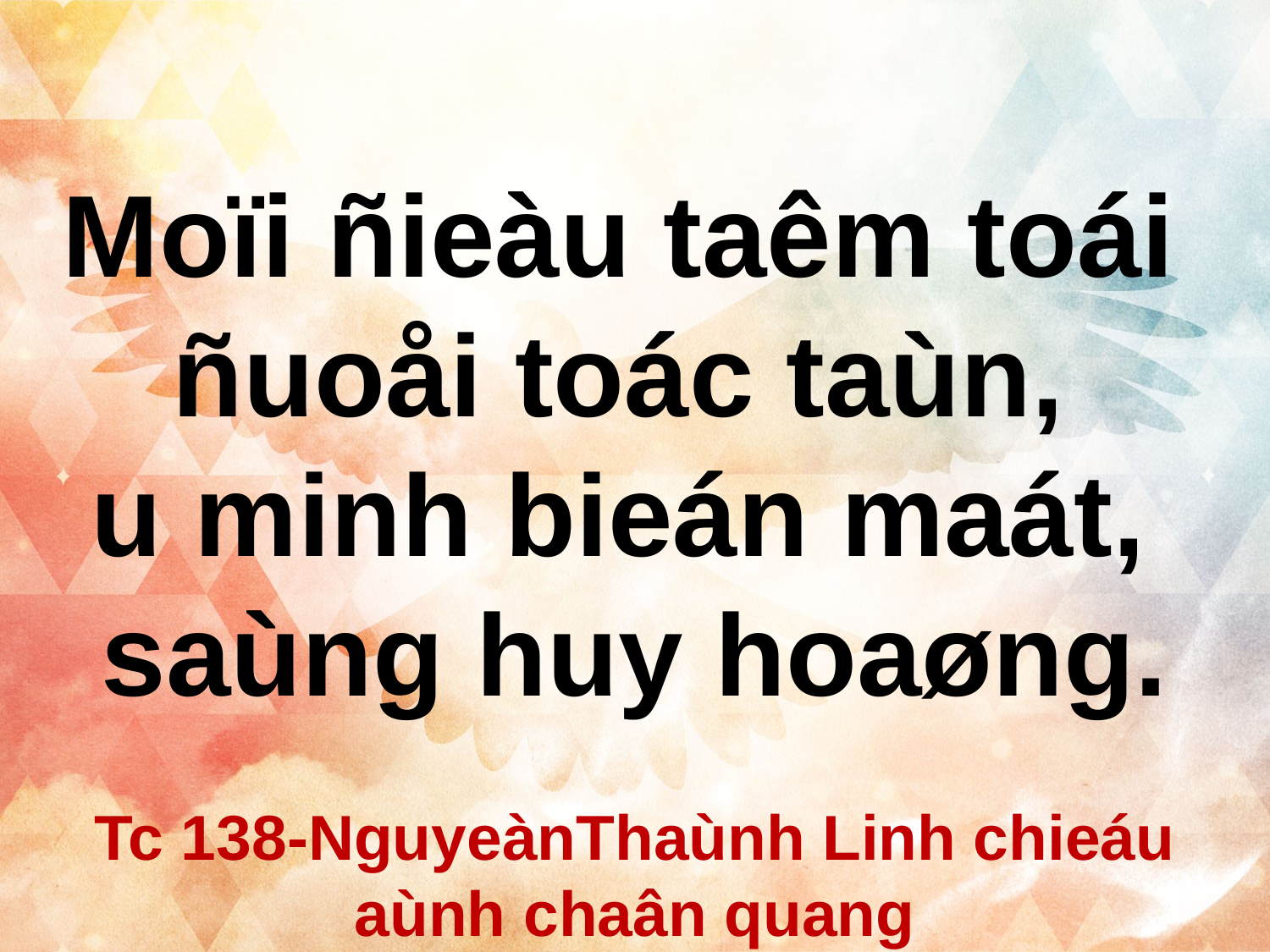

Moïi ñieàu taêm toái
ñuoåi toác taùn,
u minh bieán maát,
saùng huy hoaøng.
Tc 138-NguyeànThaùnh Linh chieáu aùnh chaân quang